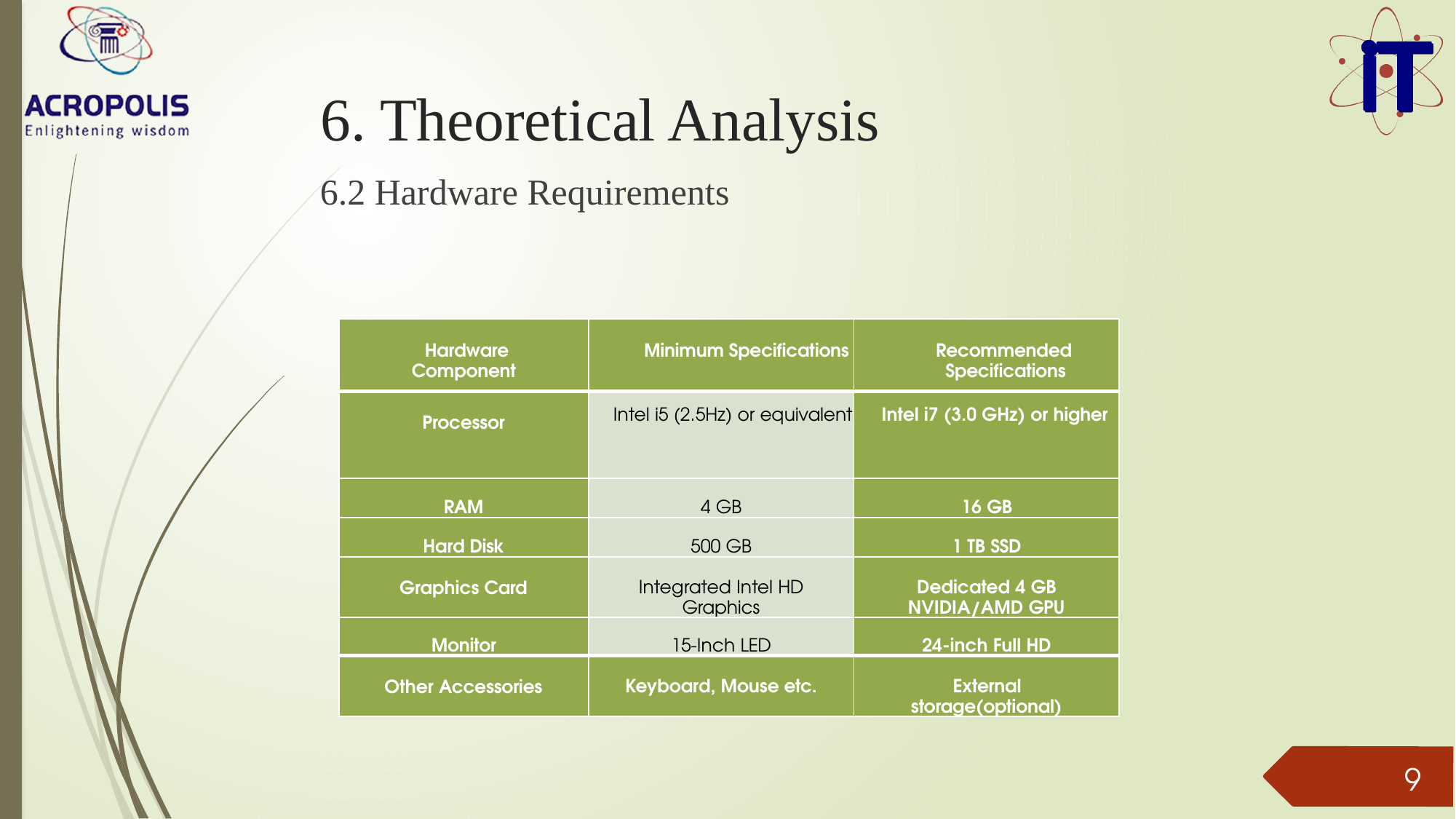

# 6. Theoretical Analysis
6.2 Hardware Requirements

| Hardware Component | Minimum Specifications | Recommended Specifications |
| --- | --- | --- |
| Processor | Intel i5 (2.5Hz) or equivalent | Intel i7 (3.0 GHz) or higher |
| RAM | 4 GB | 16 GB |
| Hard Disk | 500 GB | 1 TB SSD |
| Graphics Card | Integrated Intel HD Graphics | Dedicated 4 GB NVIDIA/AMD GPU |
| Monitor | 15-Inch LED | 24-inch Full HD |
| Other Accessories | Keyboard, Mouse etc. | External storage(optional) |
9